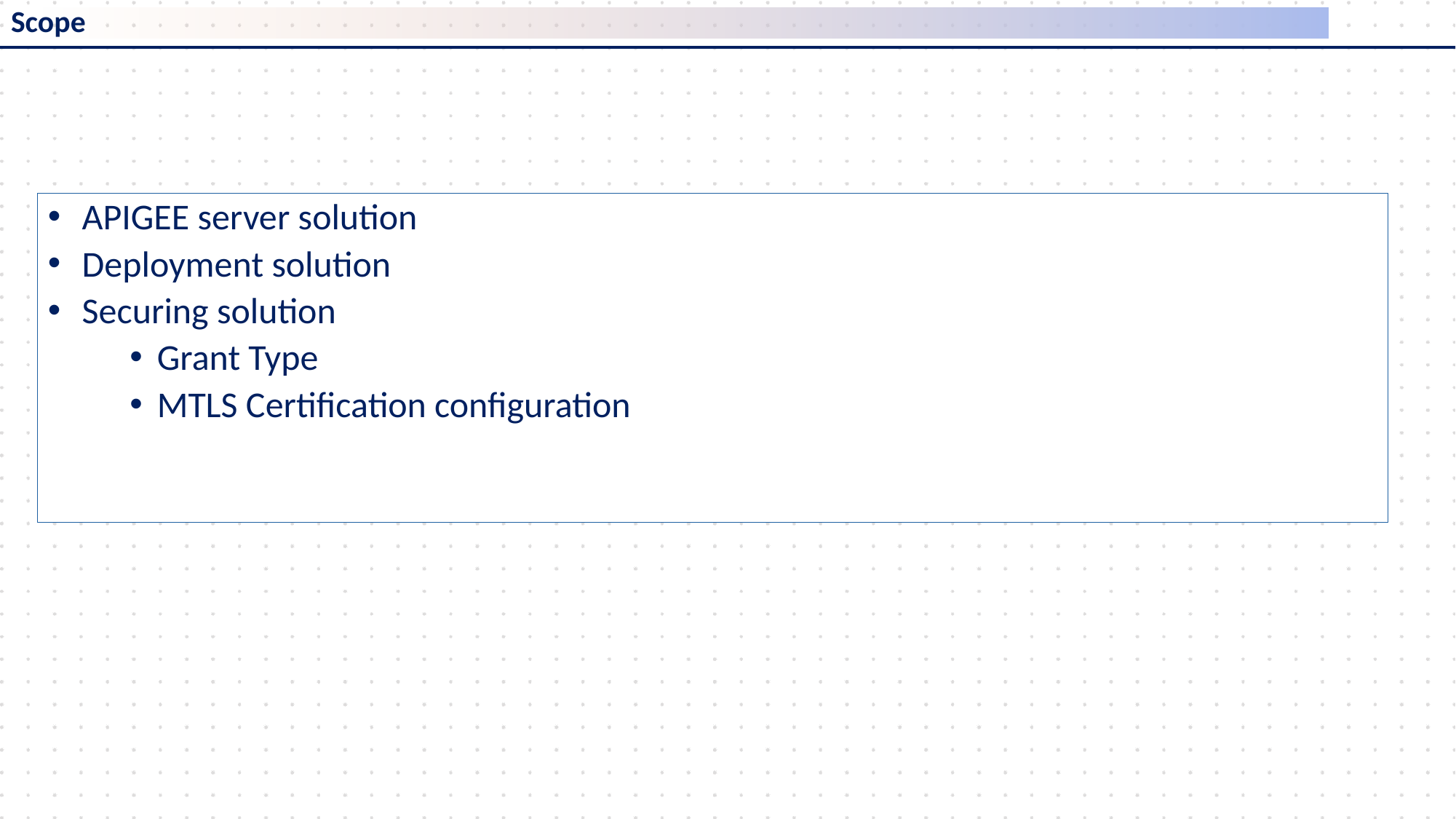

# Scope
APIGEE server solution
Deployment solution
Securing solution
Grant Type
MTLS Certification configuration